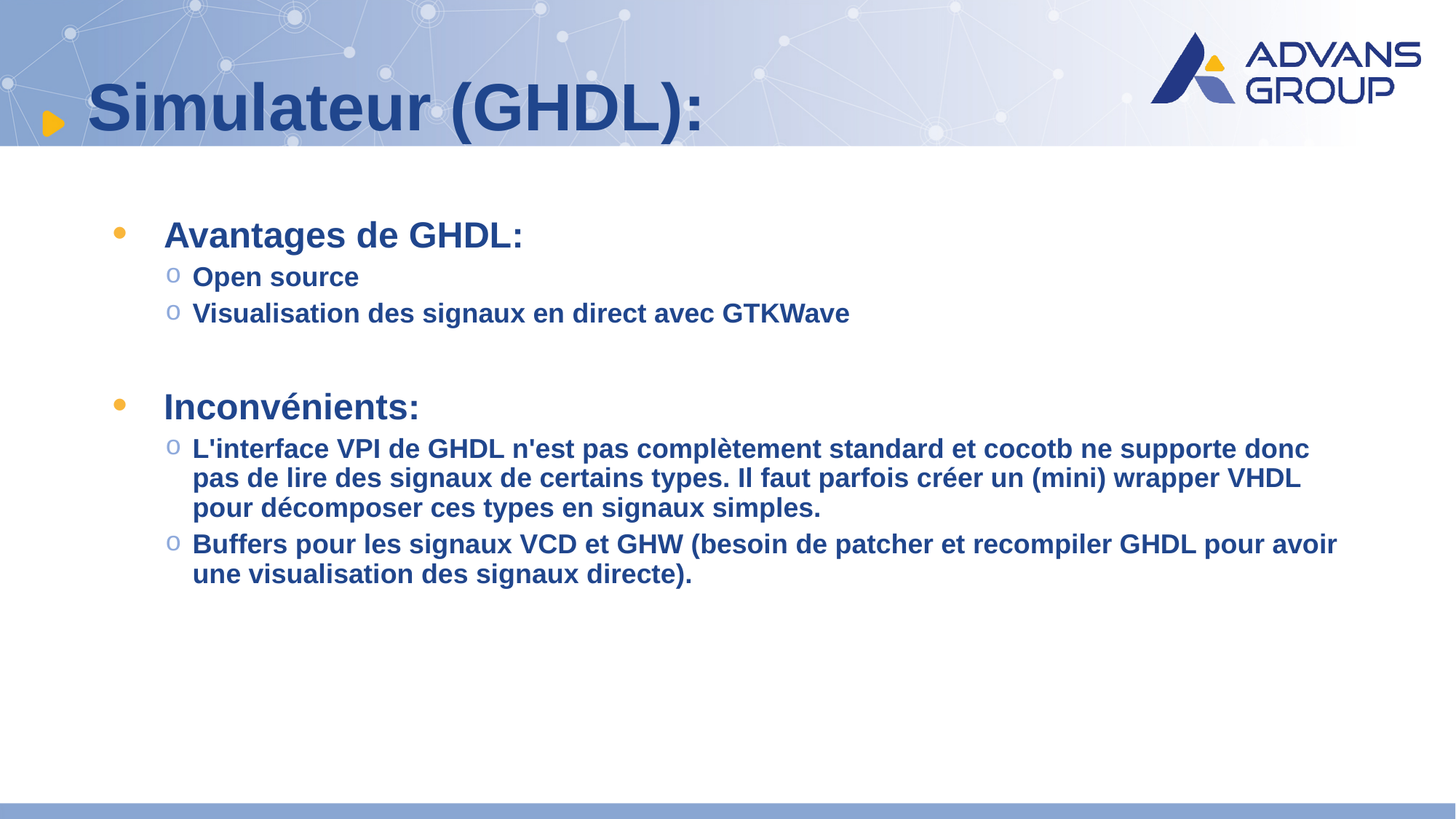

Simulateur (GHDL):
Avantages de GHDL:
Open source
Visualisation des signaux en direct avec GTKWave

Inconvénients:
L'interface VPI de GHDL n'est pas complètement standard et cocotb ne supporte donc pas de lire des signaux de certains types. Il faut parfois créer un (mini) wrapper VHDL pour décomposer ces types en signaux simples.
Buffers pour les signaux VCD et GHW (besoin de patcher et recompiler GHDL pour avoir une visualisation des signaux directe).